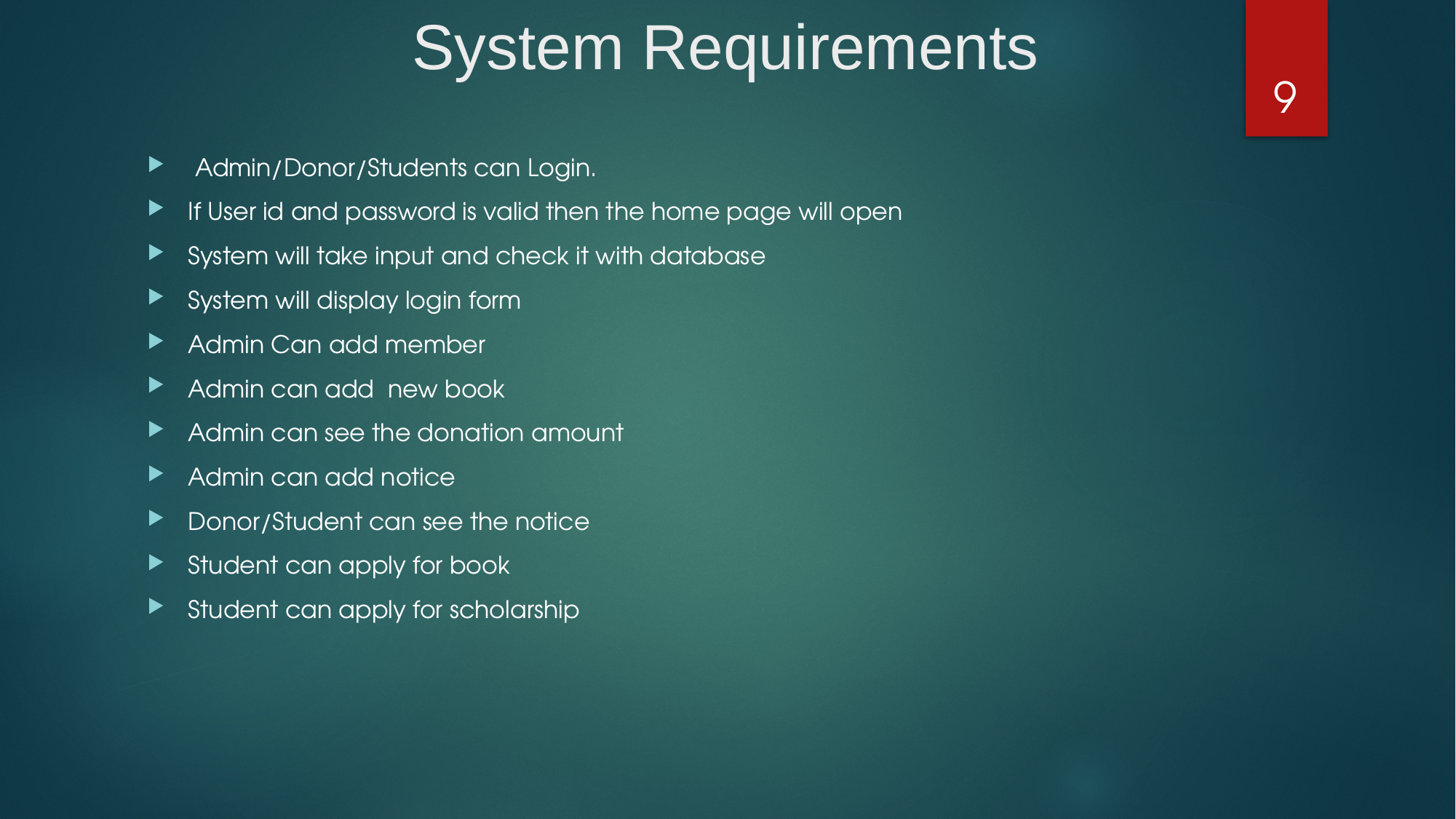

# System Requirements
9
 Admin/Donor/Students can Login.
If User id and password is valid then the home page will open
System will take input and check it with database
System will display login form
Admin Can add member
Admin can add  new book
Admin can see the donation amount
Admin can add notice
Donor/Student can see the notice
Student can apply for book
Student can apply for scholarship